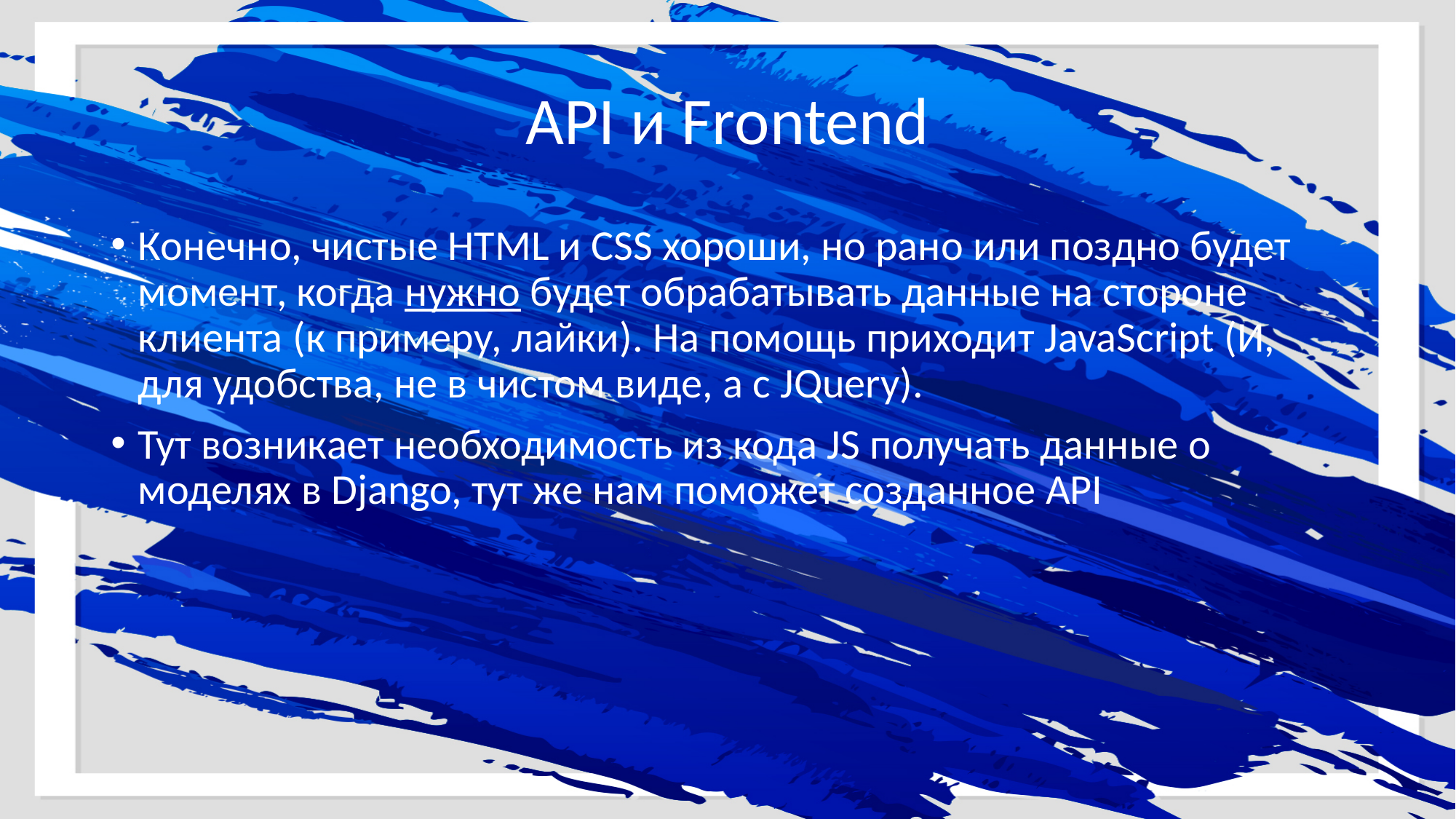

# API и Frontend
Конечно, чистые HTML и CSS хороши, но рано или поздно будет момент, когда нужно будет обрабатывать данные на стороне клиента (к примеру, лайки). На помощь приходит JavaScript (И, для удобства, не в чистом виде, а с JQuery).
Тут возникает необходимость из кода JS получать данные о моделях в Django, тут же нам поможет созданное API